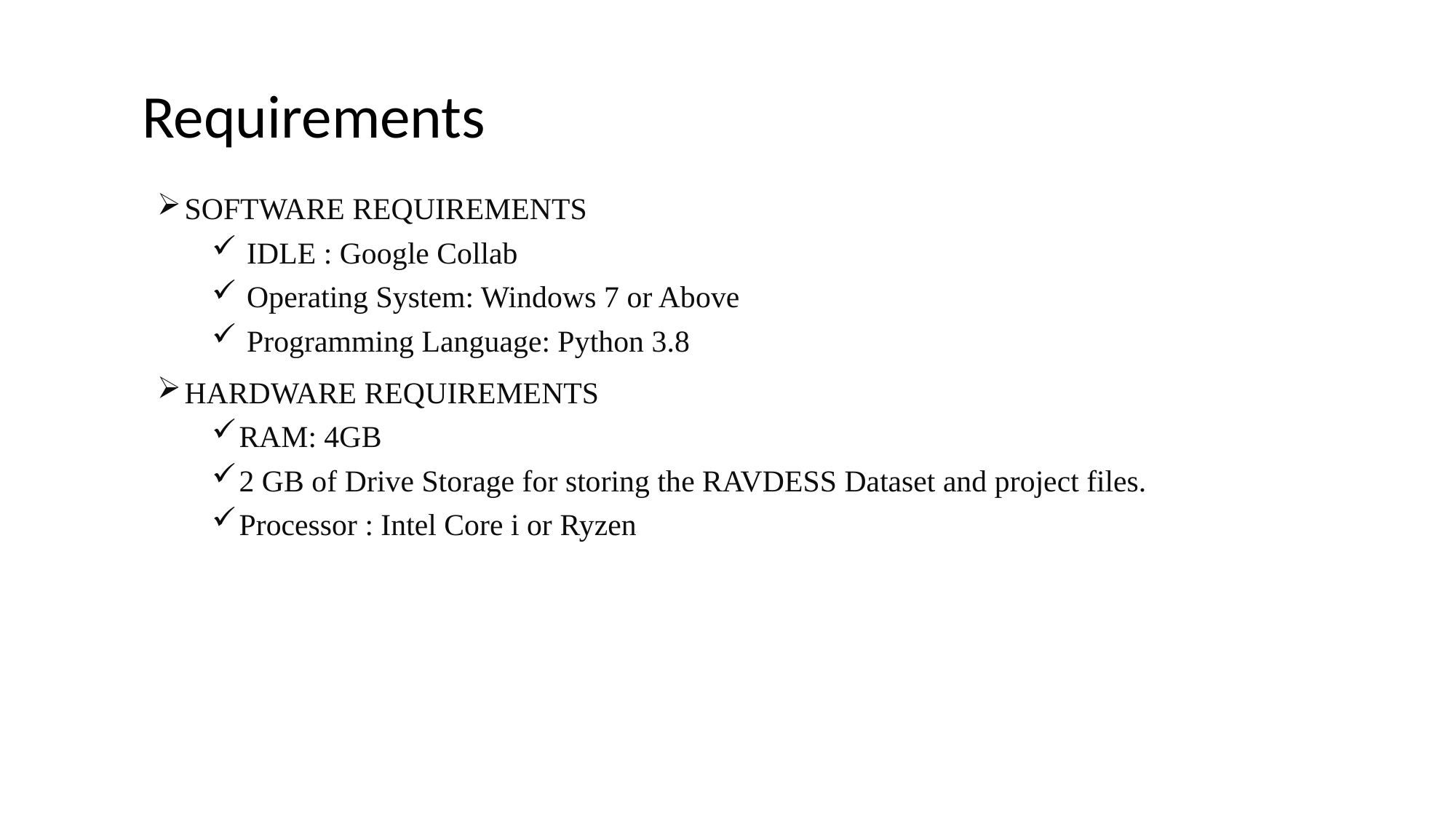

# Requirements
SOFTWARE REQUIREMENTS
 IDLE : Google Collab
 Operating System: Windows 7 or Above
 Programming Language: Python 3.8
HARDWARE REQUIREMENTS
RAM: 4GB
2 GB of Drive Storage for storing the RAVDESS Dataset and project files.
Processor : Intel Core i or Ryzen